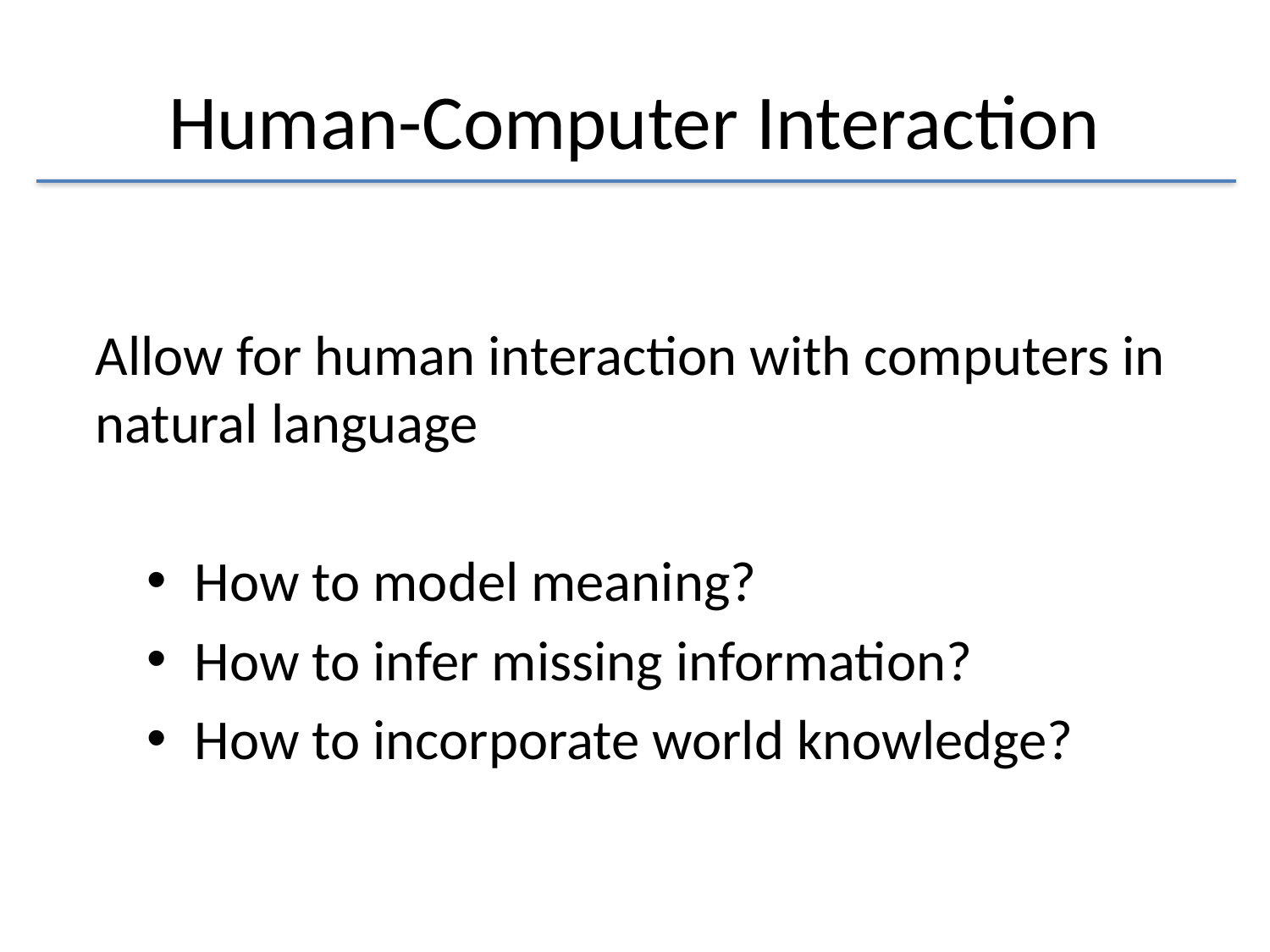

# Human-Computer Interaction
Allow for human interaction with computers in natural language

How to model meaning?
How to infer missing information?
How to incorporate world knowledge?